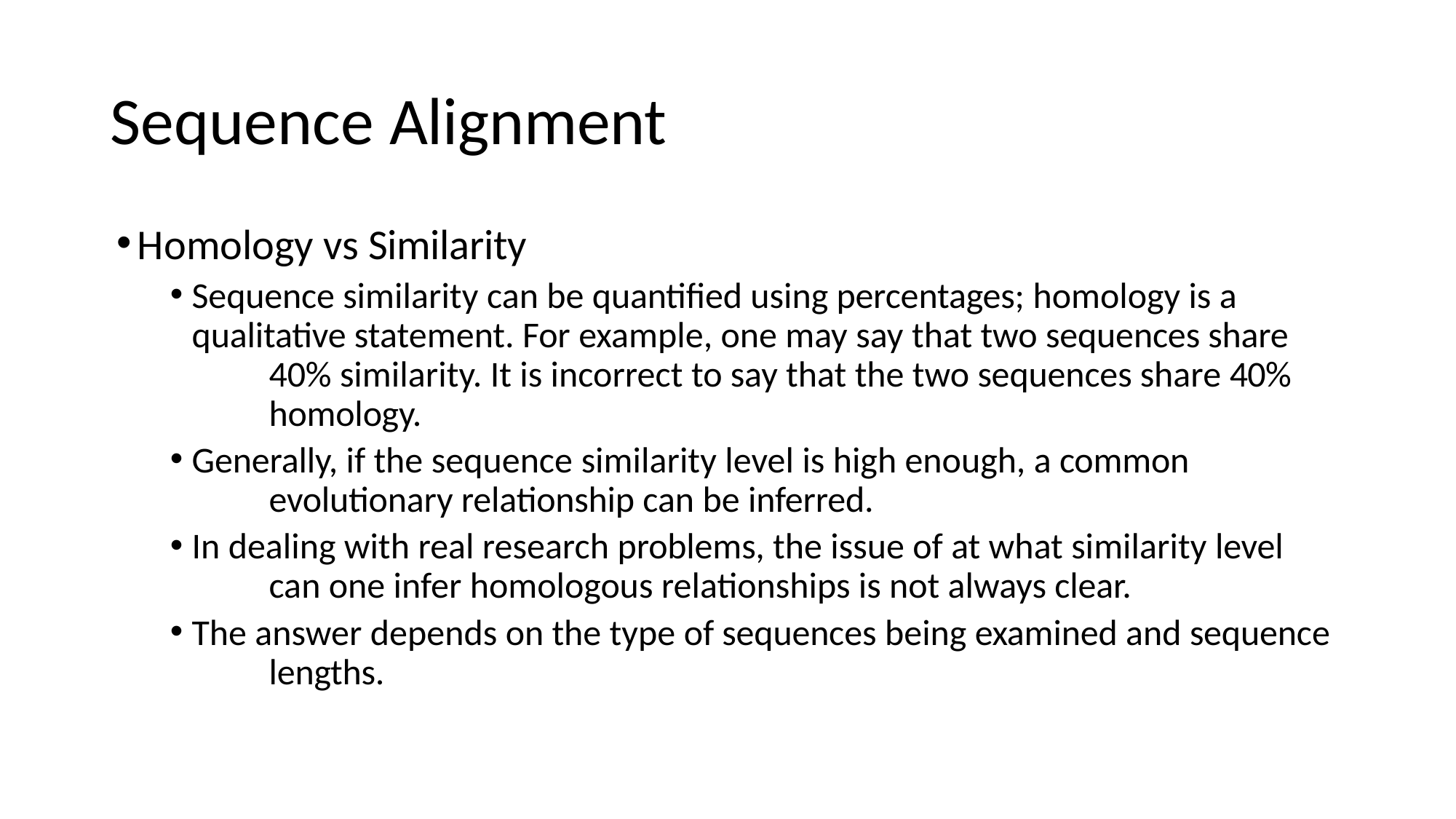

# Sequence Alignment
Homology vs Similarity
Sequence similarity can be quantified using percentages; homology is a 	qualitative statement. For example, one may say that two sequences share 	40% similarity. It is incorrect to say that the two sequences share 40% 	homology.
Generally, if the sequence similarity level is high enough, a common 	evolutionary relationship can be inferred.
In dealing with real research problems, the issue of at what similarity level 	can one infer homologous relationships is not always clear.
The answer depends on the type of sequences being examined and sequence 	lengths.